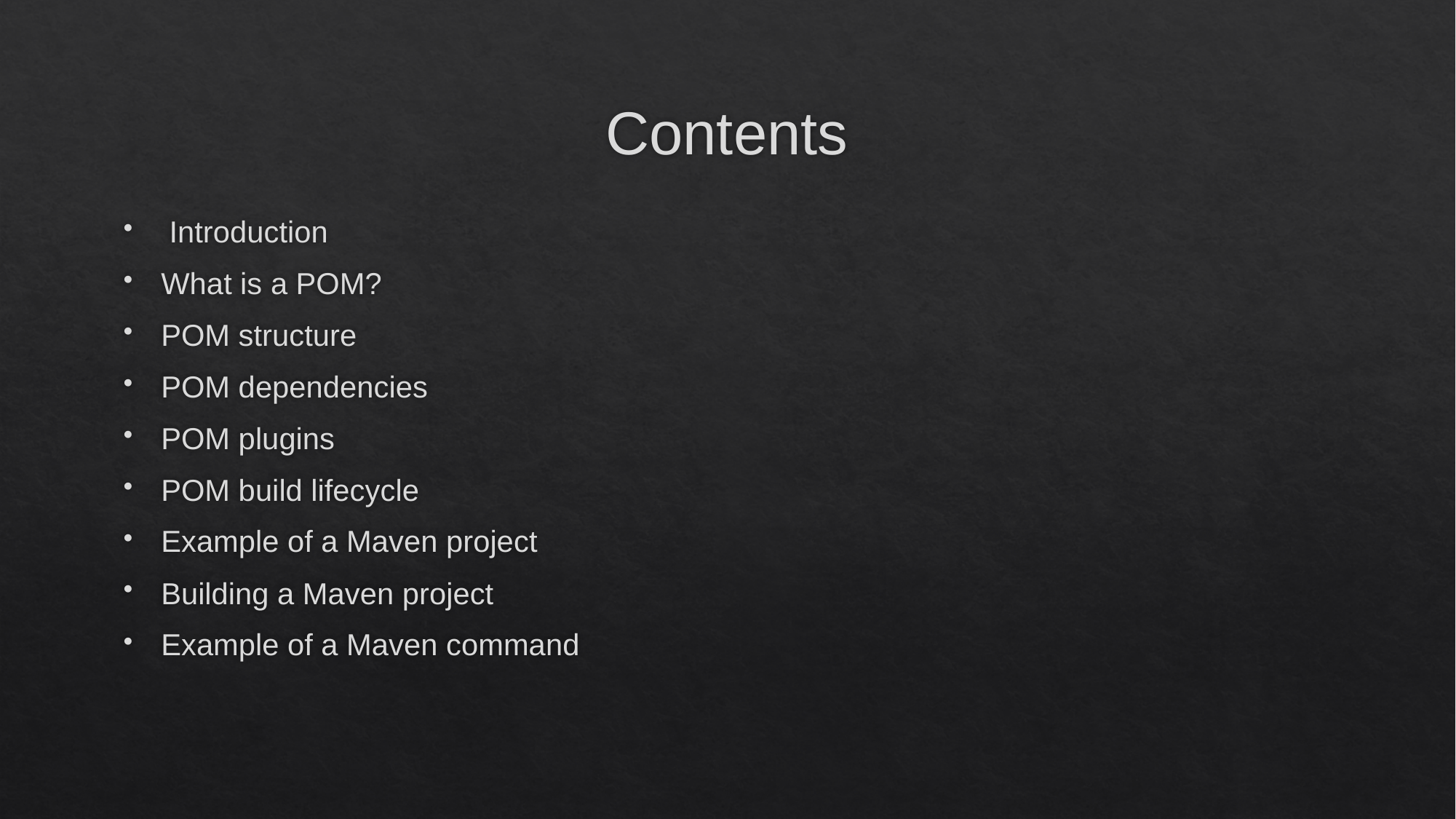

# Contents
 Introduction
What is a POM?
POM structure
POM dependencies
POM plugins
POM build lifecycle
Example of a Maven project
Building a Maven project
Example of a Maven command